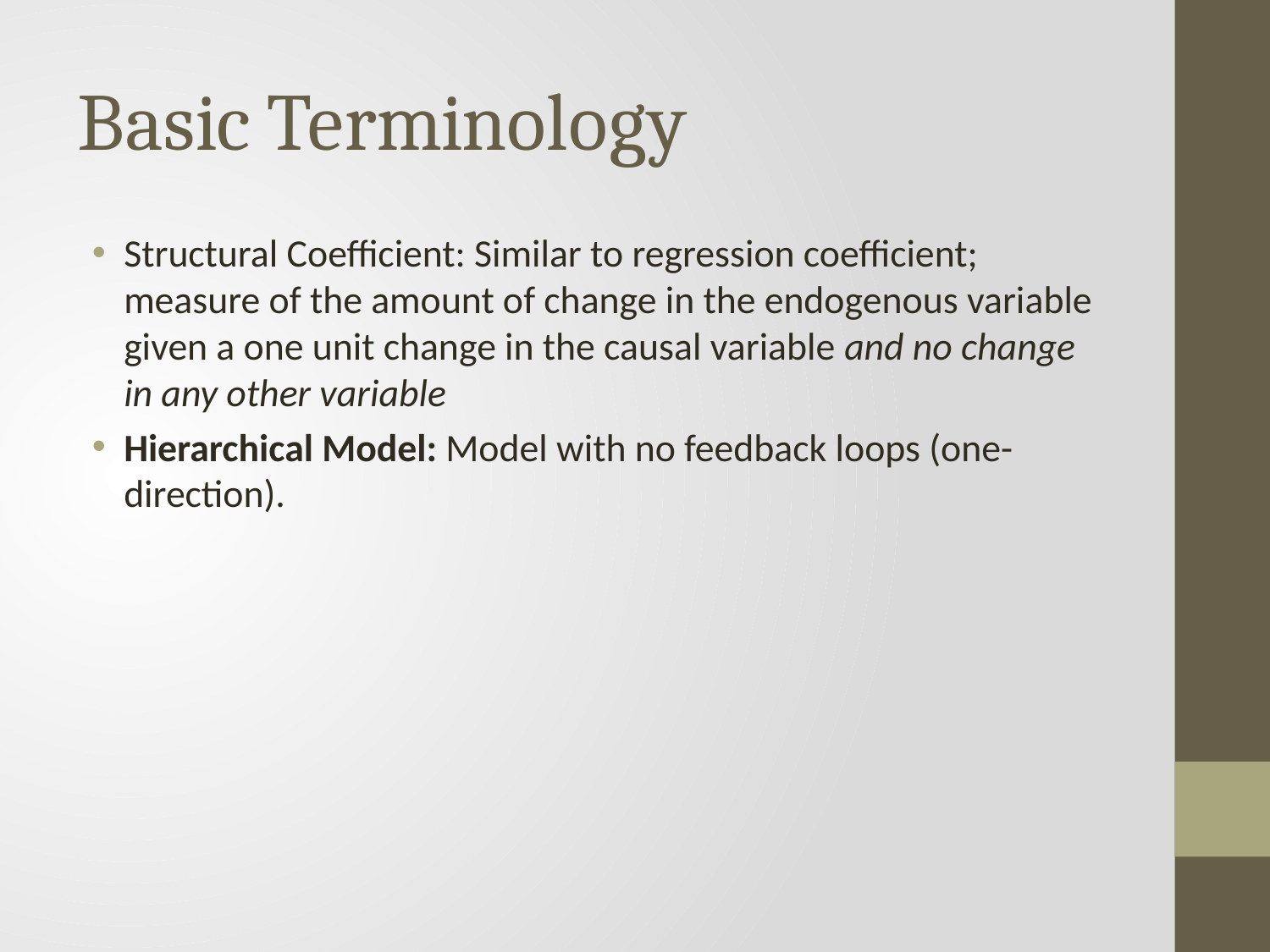

# Basic Terminology
Structural Coefficient: Similar to regression coefficient; measure of the amount of change in the endogenous variable given a one unit change in the causal variable and no change in any other variable
Hierarchical Model: Model with no feedback loops (one-direction).